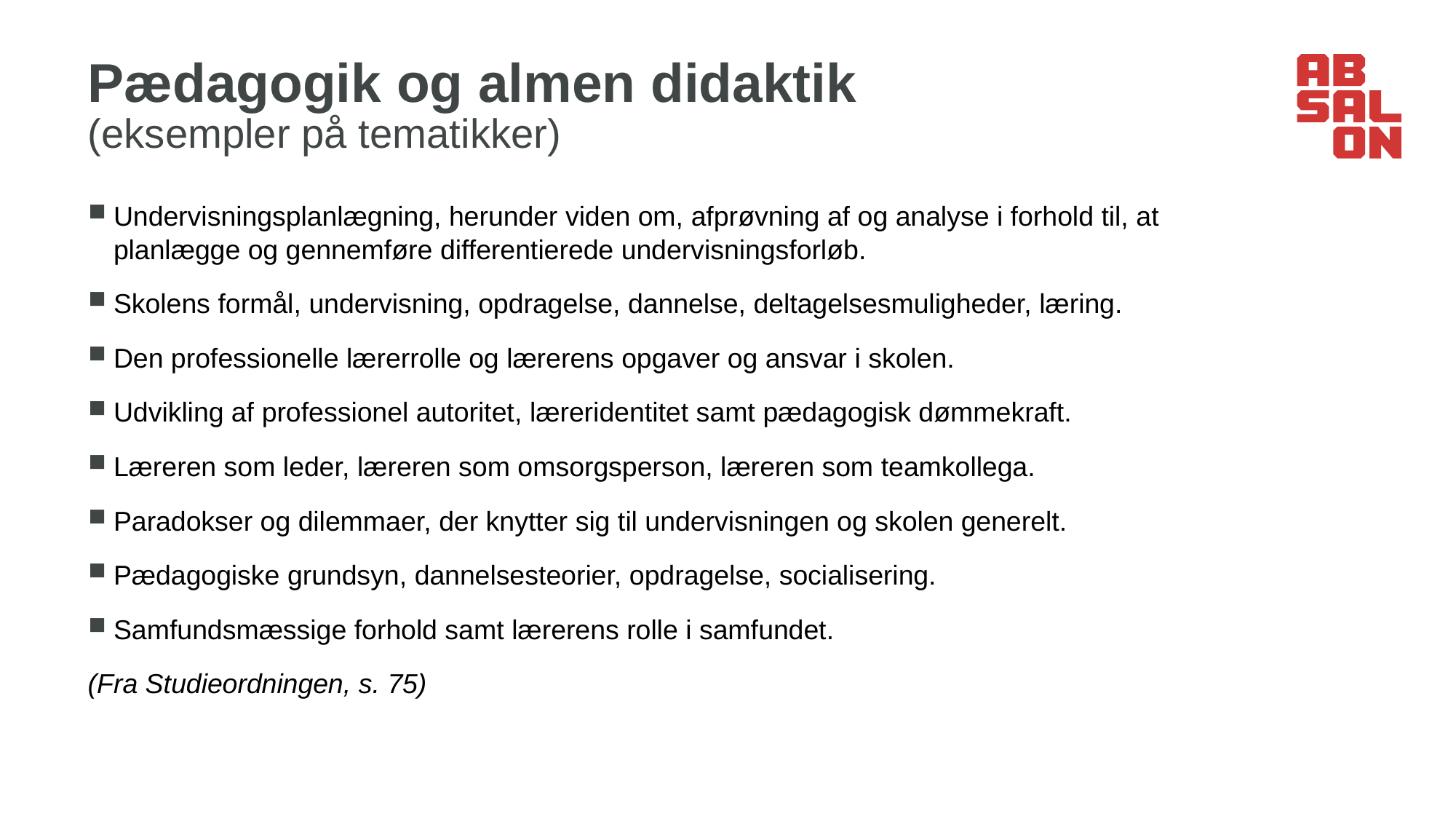

# Pædagogik og almen didaktik (eksempler på tematikker)
Undervisningsplanlægning, herunder viden om, afprøvning af og analyse i forhold til, at planlægge og gennemføre differentierede undervisningsforløb.
Skolens formål, undervisning, opdragelse, dannelse, deltagelsesmuligheder, læring.
Den professionelle lærerrolle og lærerens opgaver og ansvar i skolen.
Udvikling af professionel autoritet, læreridentitet samt pædagogisk dømmekraft.
Læreren som leder, læreren som omsorgsperson, læreren som teamkollega.
Paradokser og dilemmaer, der knytter sig til undervisningen og skolen generelt.
Pædagogiske grundsyn, dannelsesteorier, opdragelse, socialisering.
Samfundsmæssige forhold samt lærerens rolle i samfundet.
(Fra Studieordningen, s. 75)